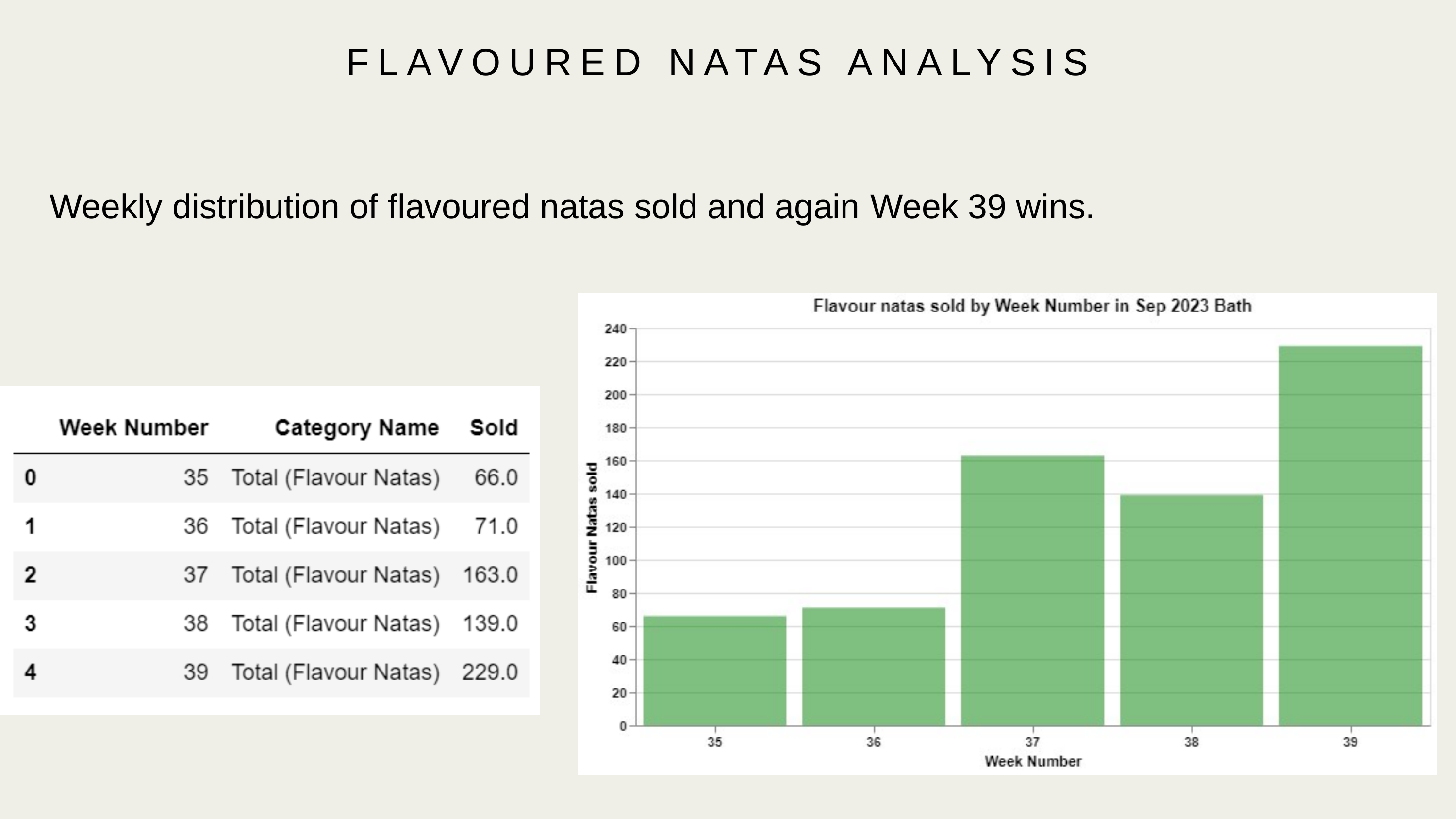

FLAVOURED NATAS ANALYSIS
Weekly distribution of flavoured natas sold and again Week 39 wins.